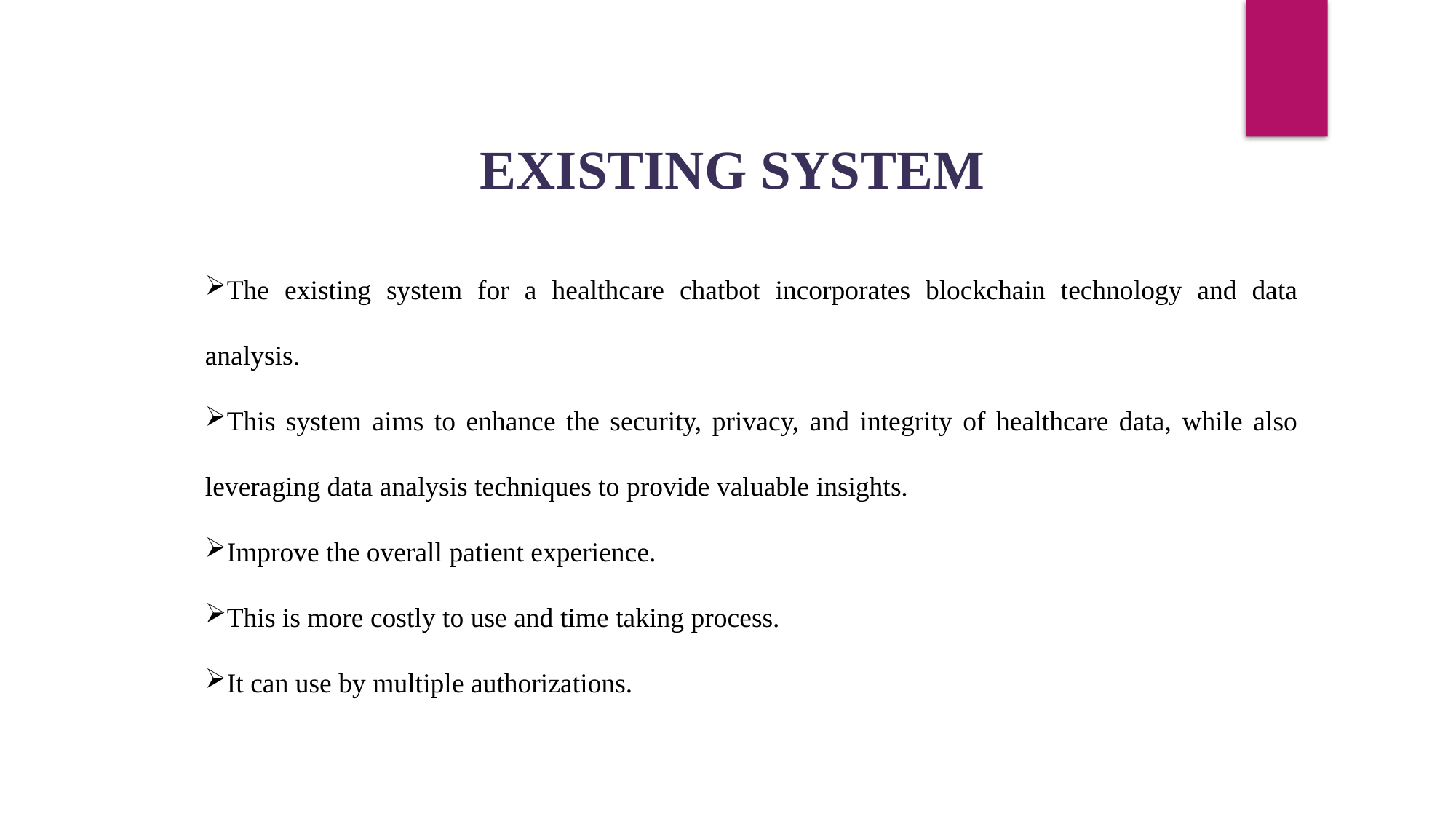

EXISTING SYSTEM
The existing system for a healthcare chatbot incorporates blockchain technology and data analysis.
This system aims to enhance the security, privacy, and integrity of healthcare data, while also leveraging data analysis techniques to provide valuable insights.
Improve the overall patient experience.
This is more costly to use and time taking process.
It can use by multiple authorizations.